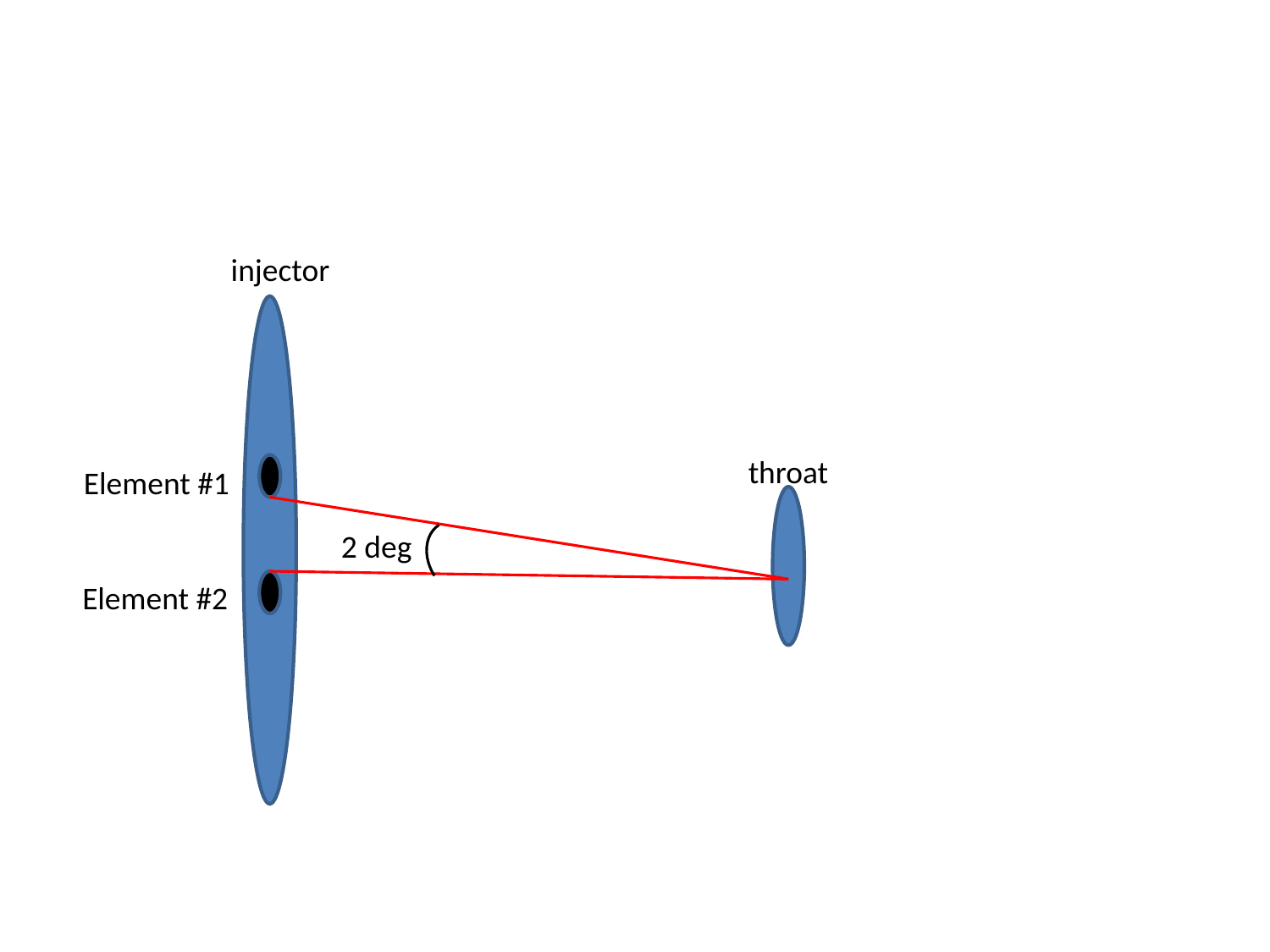

injector

throat

Element #1

2 deg

Element #2